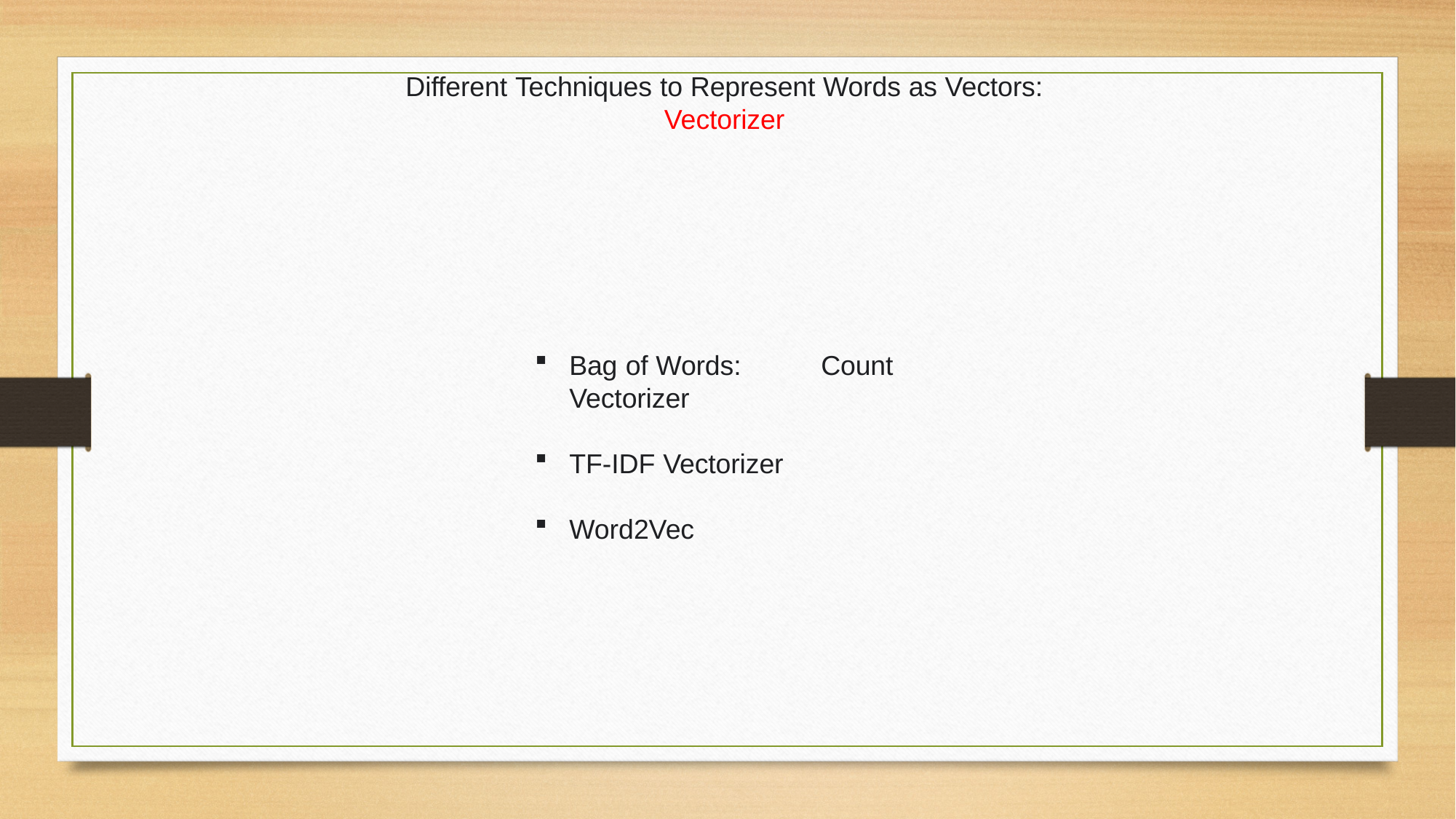

Different Techniques to Represent Words as Vectors:
Vectorizer
Bag of Words:	Count Vectorizer
TF-IDF Vectorizer
Word2Vec